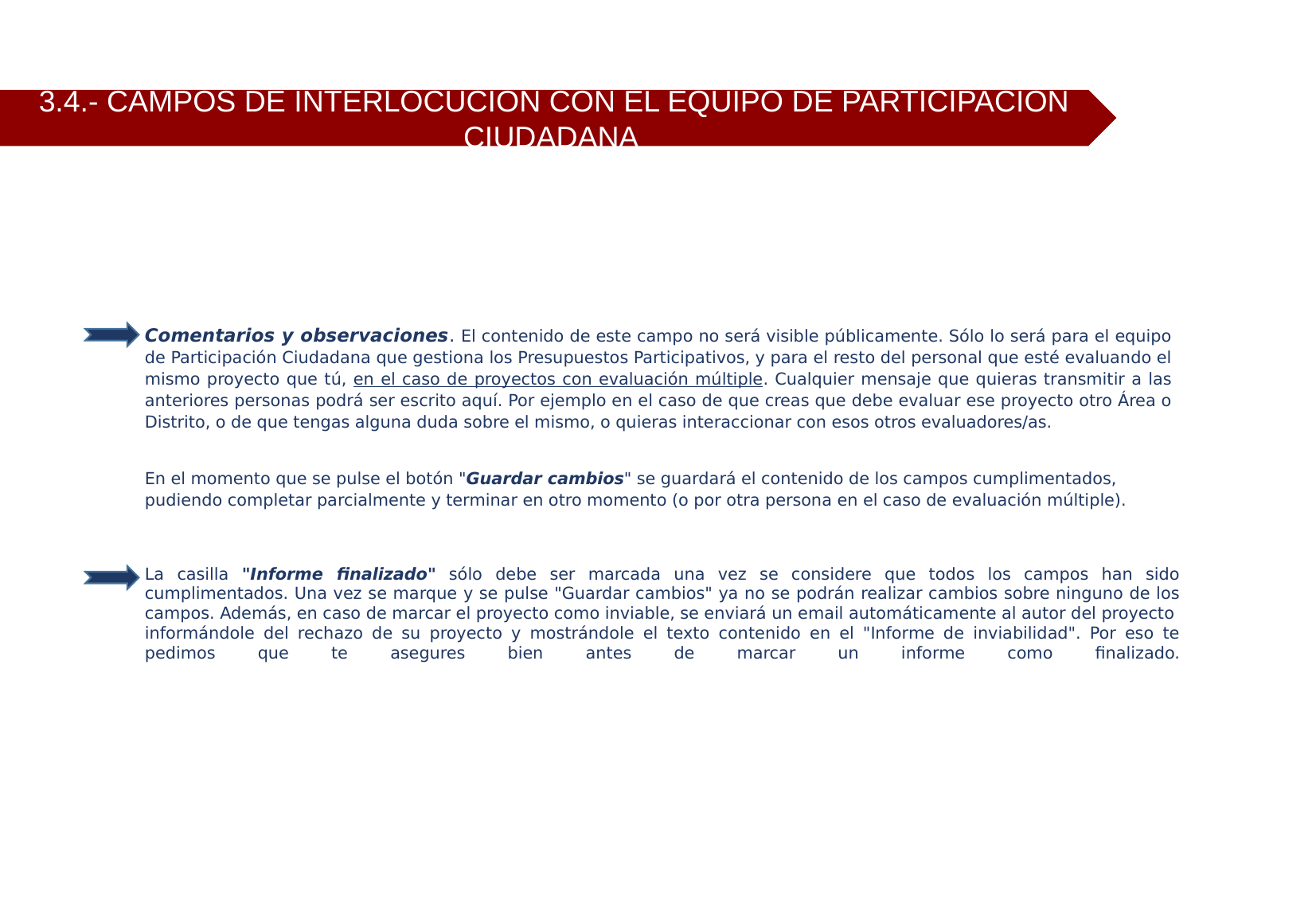

3.4.- Campos de interlocución con el equipo de participación ciudadana

Comentarios y observaciones. El contenido de este campo no será visible públicamente. Sólo lo será para el equipo de Participación Ciudadana que gestiona los Presupuestos Participativos, y para el resto del personal que esté evaluando el mismo proyecto que tú, en el caso de proyectos con evaluación múltiple. Cualquier mensaje que quieras transmitir a las anteriores personas podrá ser escrito aquí. Por ejemplo en el caso de que creas que debe evaluar ese proyecto otro Área o Distrito, o de que tengas alguna duda sobre el mismo, o quieras interaccionar con esos otros evaluadores/as.

En el momento que se pulse el botón "Guardar cambios" se guardará el contenido de los campos cumplimentados, pudiendo completar parcialmente y terminar en otro momento (o por otra persona en el caso de evaluación múltiple).
La casilla "Informe finalizado" sólo debe ser marcada una vez se considere que todos los campos han sido cumplimentados. Una vez se marque y se pulse "Guardar cambios" ya no se podrán realizar cambios sobre ninguno de los campos. Además, en caso de marcar el proyecto como inviable, se enviará un email automáticamente al autor del proyecto  informándole del rechazo de su proyecto y mostrándole el texto contenido en el "Informe de inviabilidad". Por eso te pedimos que te asegures bien antes de marcar un informe como finalizado.

14